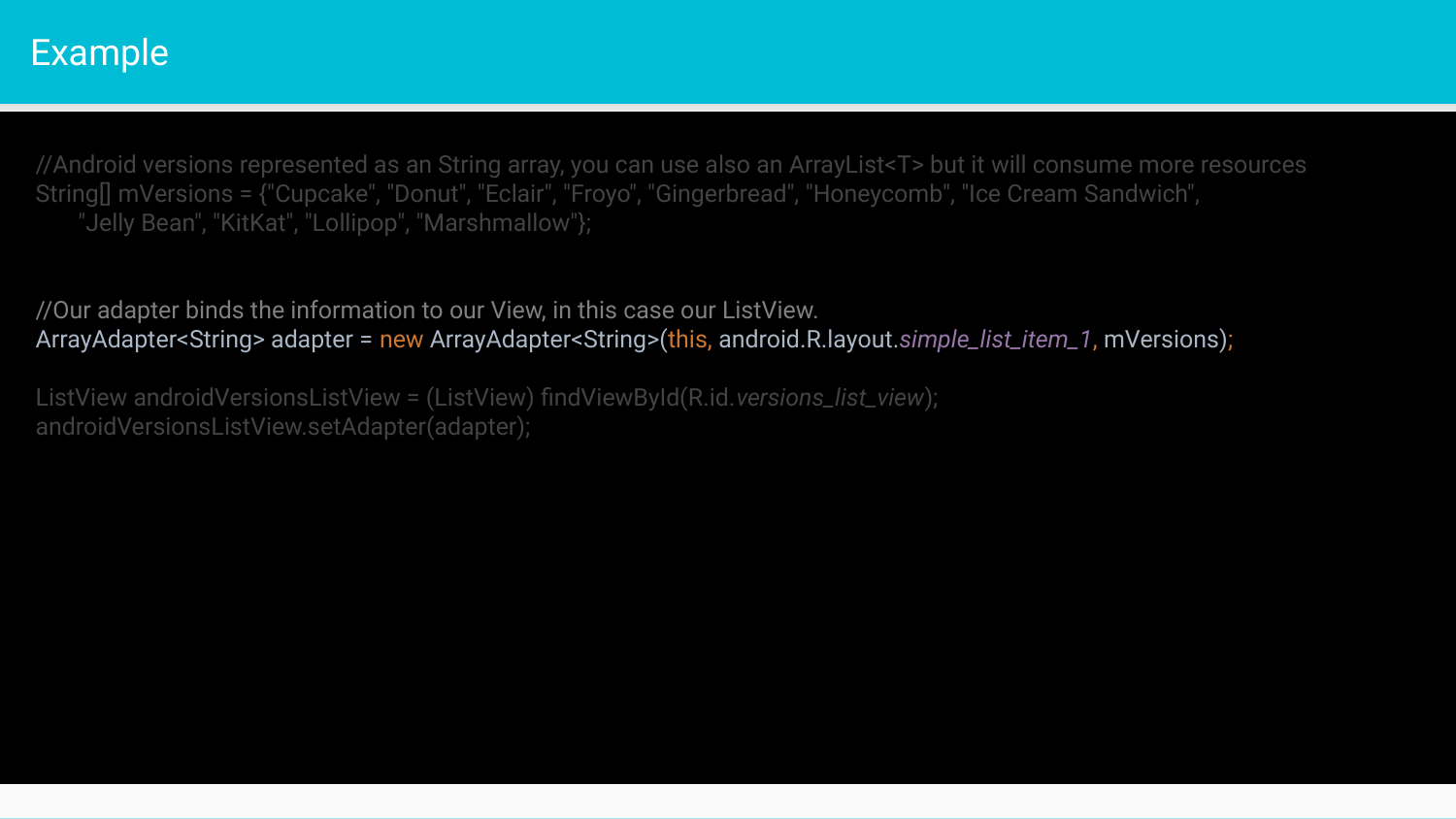

# Example

//Android versions represented as an String array, you can use also an ArrayList<T> but it will consume more resources
String[] mVersions = {"Cupcake", "Donut", "Eclair", "Froyo", "Gingerbread", "Honeycomb", "Ice Cream Sandwich",
       "Jelly Bean", "KitKat", "Lollipop", "Marshmallow"};

//Our adapter binds the information to our View, in this case our ListView.
ArrayAdapter<String> adapter = new ArrayAdapter<String>(this, android.R.layout.simple_list_item_1, mVersions);

ListView androidVersionsListView = (ListView) findViewById(R.id.versions_list_view);
androidVersionsListView.setAdapter(adapter);